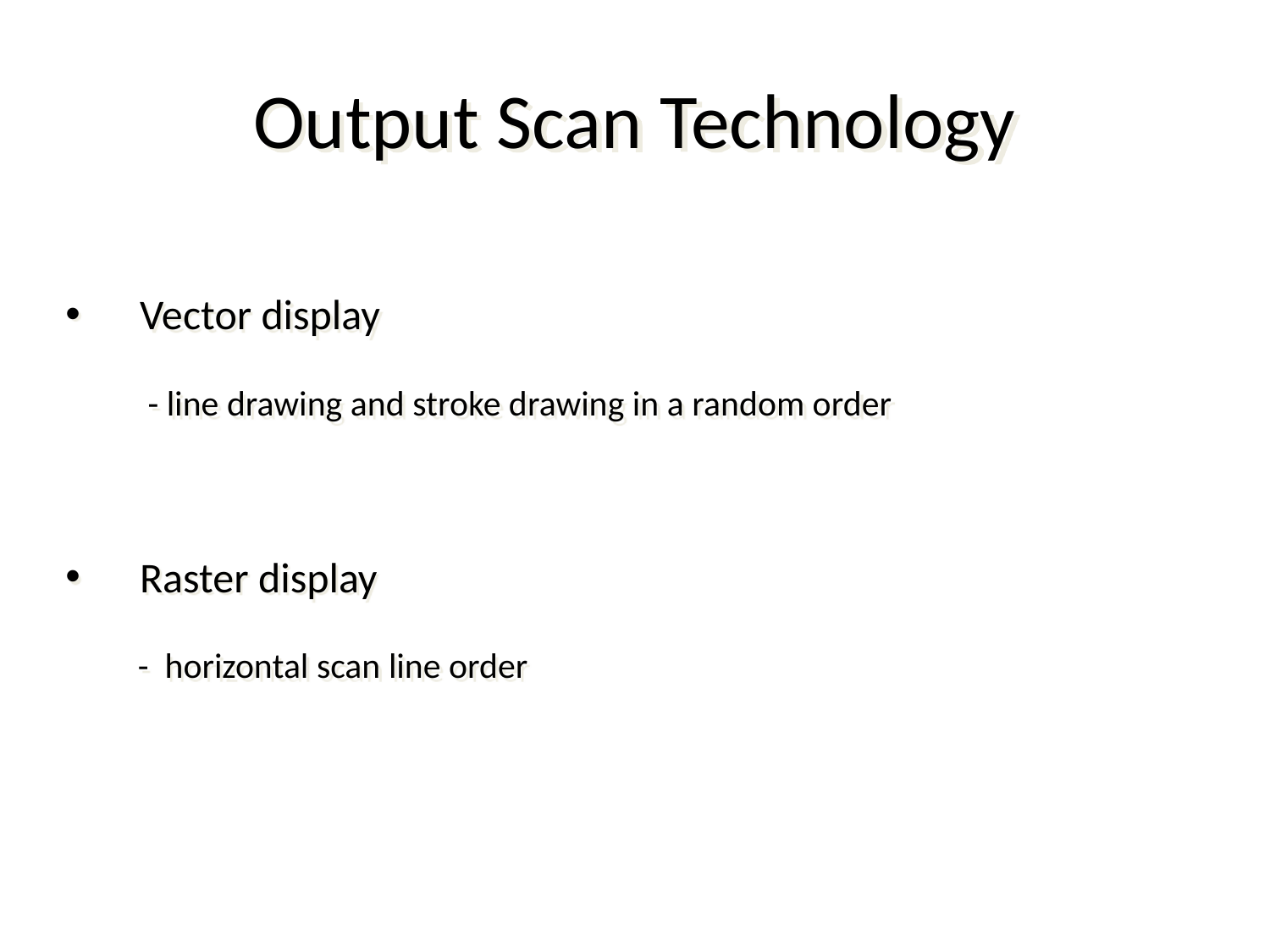

# Output Scan Technology

Vector display

       	 - line drawing and stroke drawing in a random order

Raster display

         -  horizontal scan line order